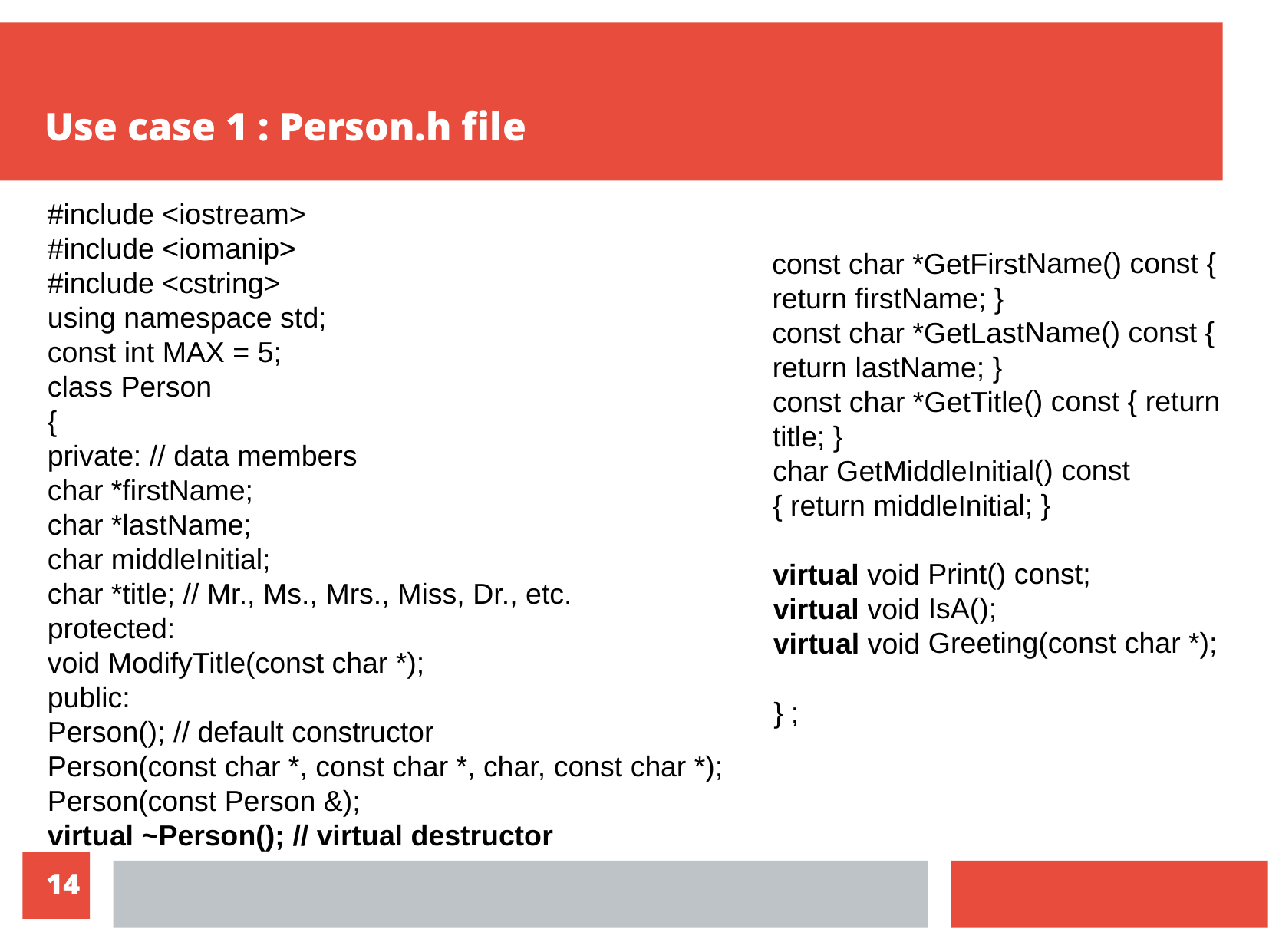

Use case 1 : Person.h file

#include <iostream>
#include <iomanip>
#include <cstring>
using namespace std;
const int MAX = 5;
class Person
{
private: // data members
char *firstName;
char *lastName;
char middleInitial;
char *title; // Mr., Ms., Mrs., Miss, Dr., etc.
protected:
void ModifyTitle(const char *);
public:
Person(); // default constructor
Person(const char *, const char *, char, const char *);
Person(const Person &);
virtual ~Person(); // virtual destructor

const char *GetFirstName() const { return firstName; }
const char *GetLastName() const { return lastName; }
const char *GetTitle() const { return title; }
char GetMiddleInitial() const { return middleInitial; }

virtual void Print() const;
virtual void IsA();
virtual void Greeting(const char *);

} ;

14